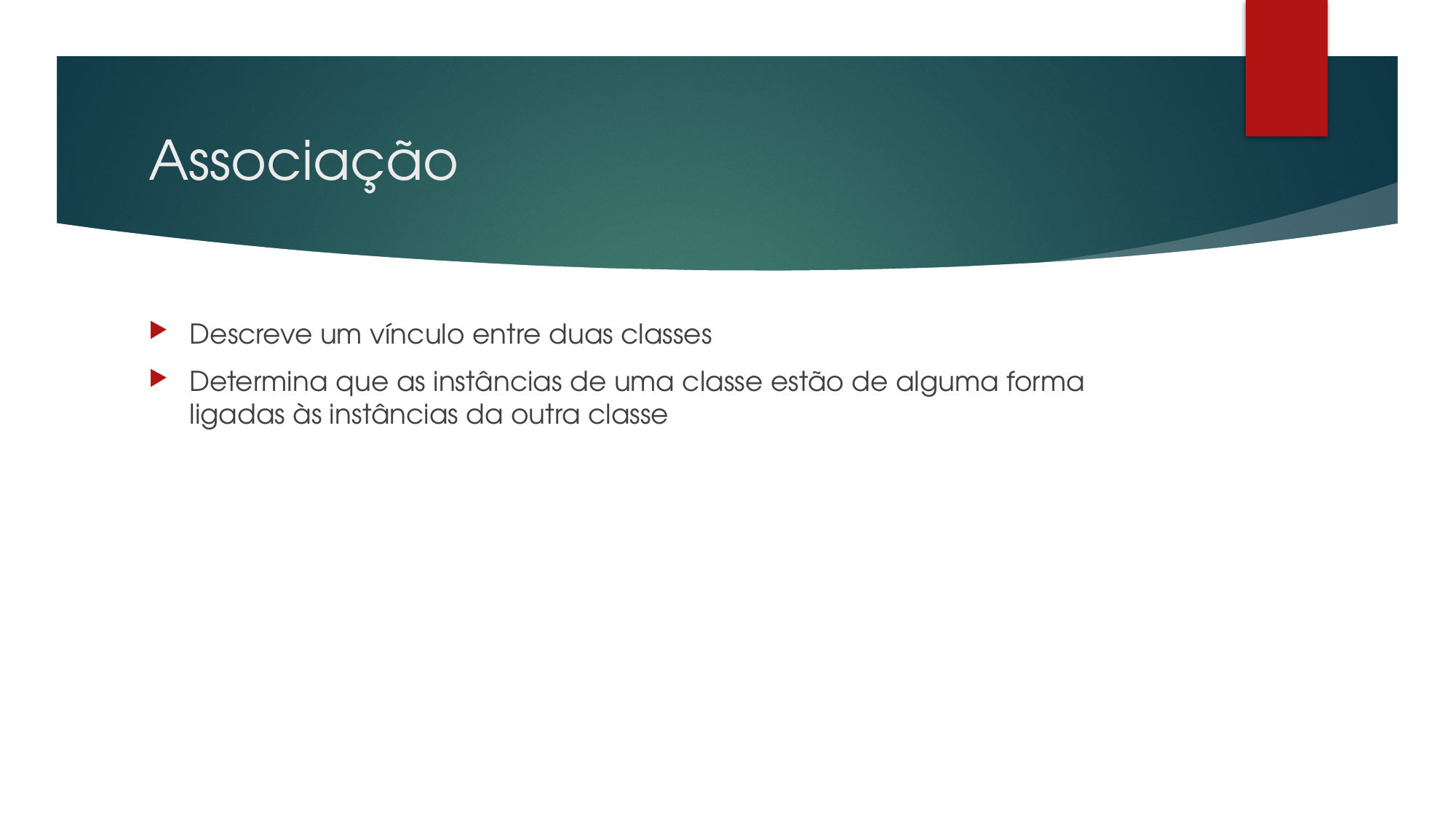

# Associação
Descreve um vínculo entre duas classes
Determina que as instâncias de uma classe estão de alguma forma ligadas às instâncias da outra classe